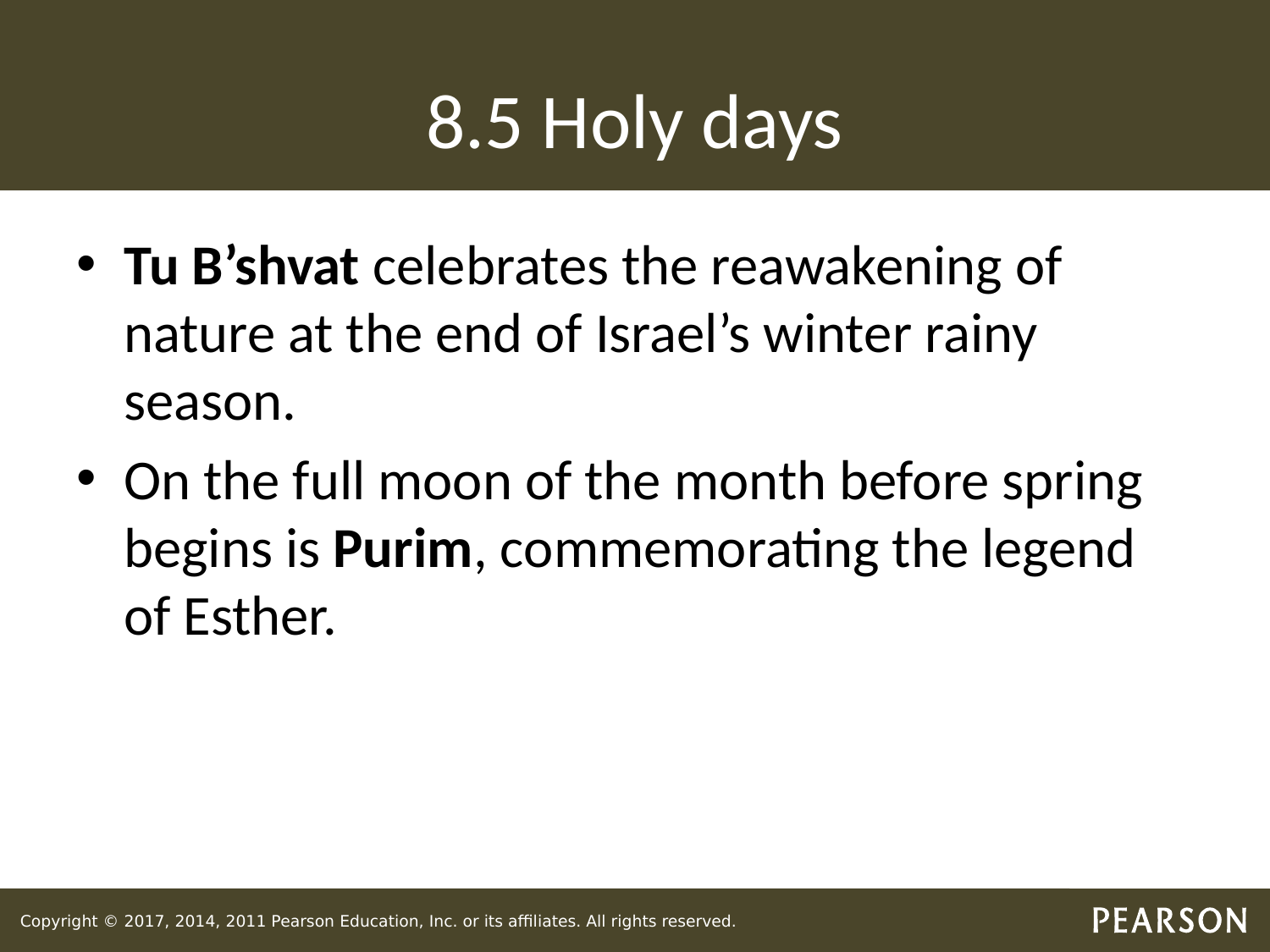

# 8.5 Holy days
Tu B’shvat celebrates the reawakening of nature at the end of Israel’s winter rainy season.
On the full moon of the month before spring begins is Purim, commemorating the legend of Esther.